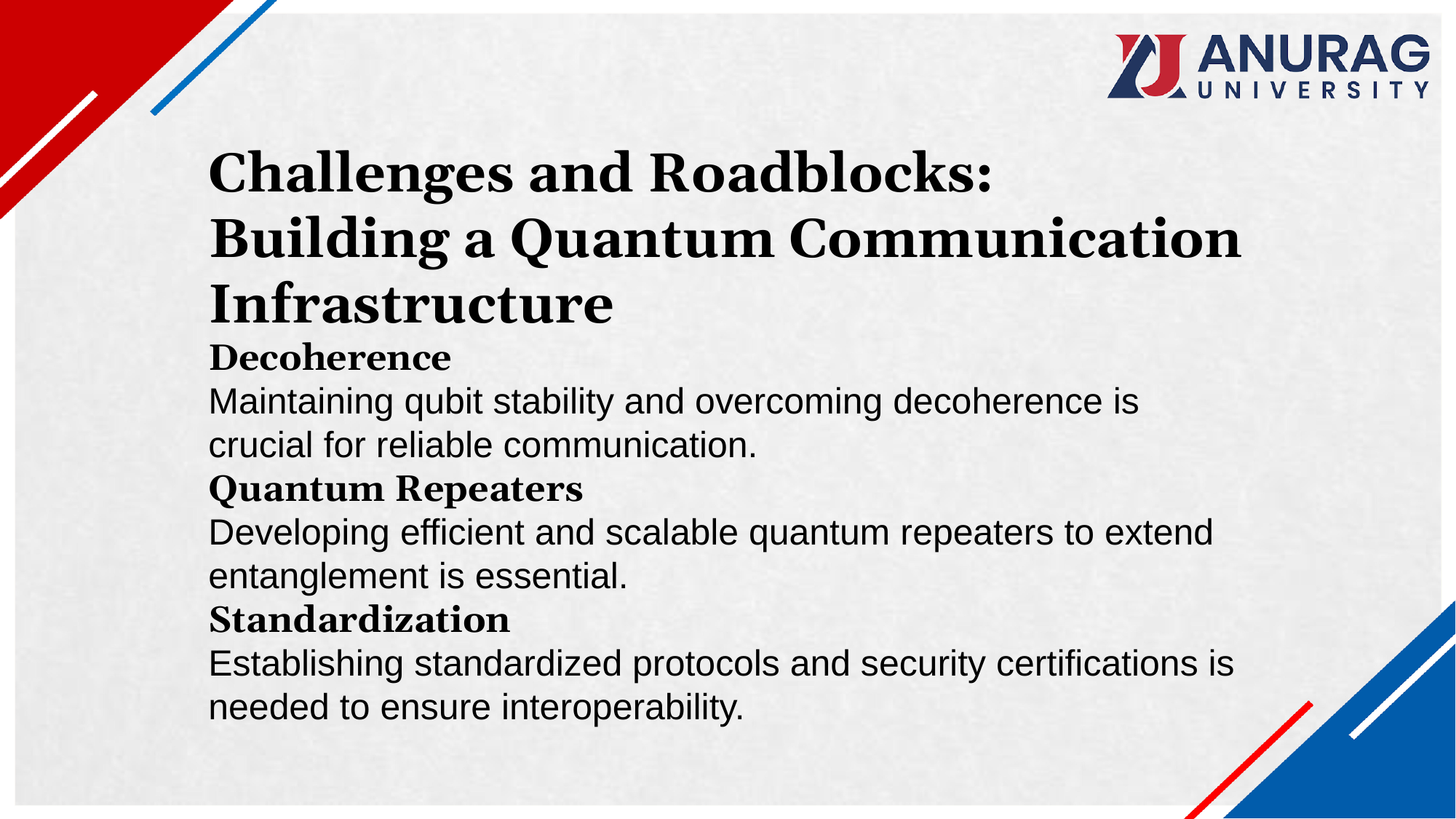

Challenges and Roadblocks: Building a Quantum Communication Infrastructure
Decoherence
Maintaining qubit stability and overcoming decoherence is crucial for reliable communication.
Quantum Repeaters
Developing efficient and scalable quantum repeaters to extend entanglement is essential.
Standardization
Establishing standardized protocols and security certifications is needed to ensure interoperability.